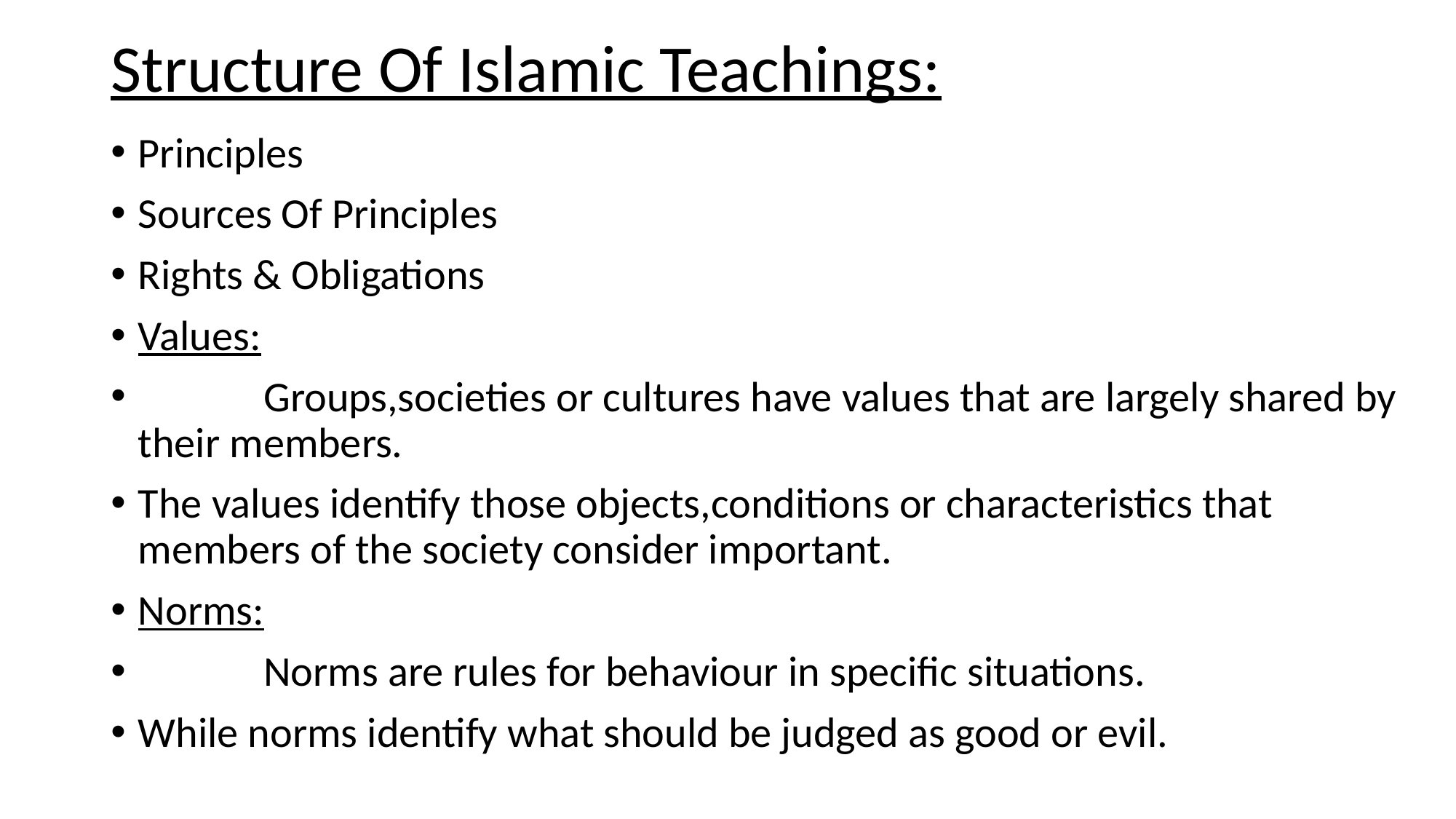

# Structure Of Islamic Teachings:
Principles
Sources Of Principles
Rights & Obligations
Values:
             Groups,societies or cultures have values that are largely shared by their members.
The values identify those objects,conditions or characteristics that members of the society consider important.
Norms:
             Norms are rules for behaviour in specific situations.
While norms identify what should be judged as good or evil.